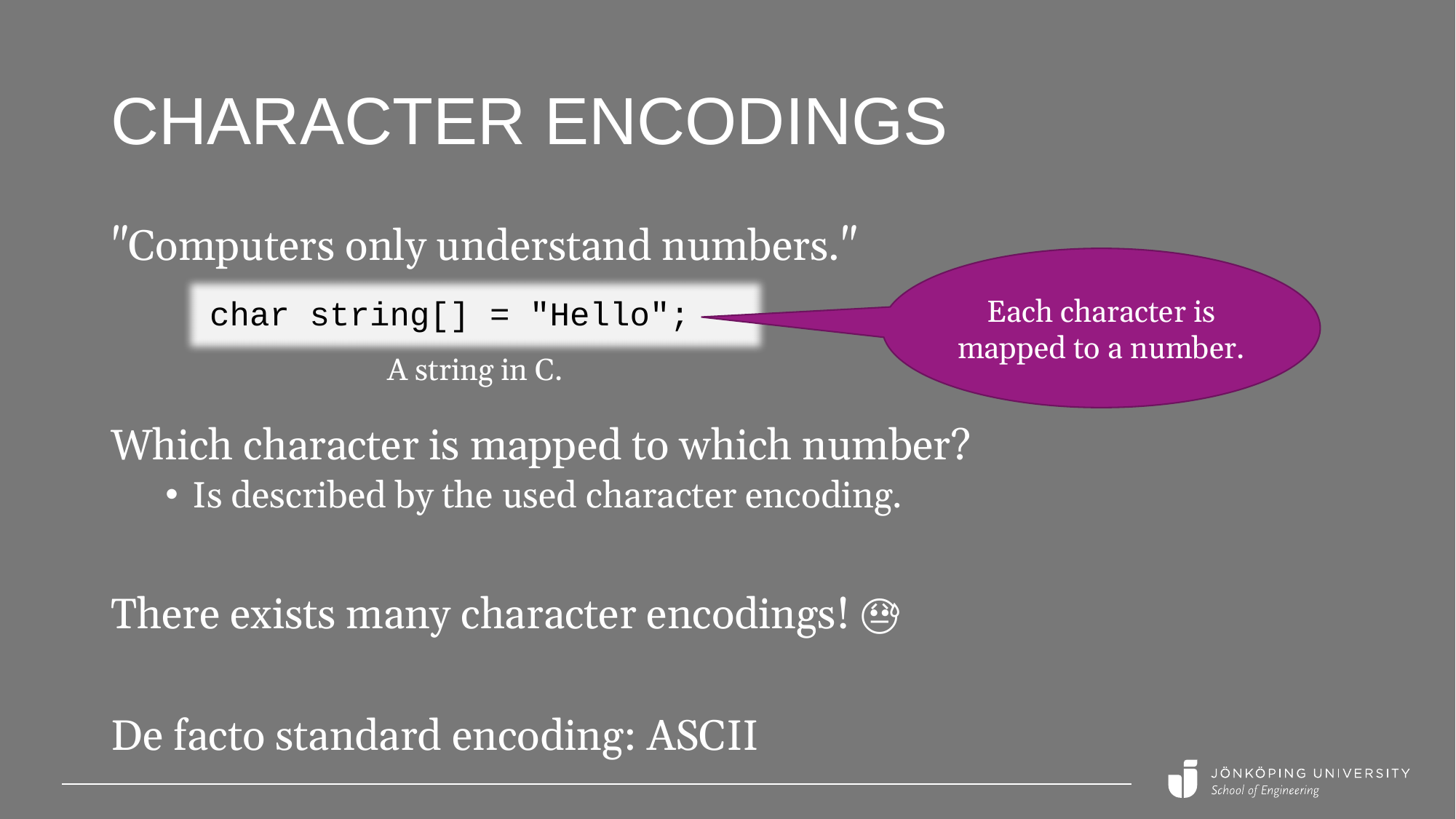

# Character encodings
"Computers only understand numbers."
Each character is mapped to a number.
char string[] = "Hello";
A string in C.
Which character is mapped to which number?
Is described by the used character encoding.

There exists many character encodings! 😓

De facto standard encoding: ASCII